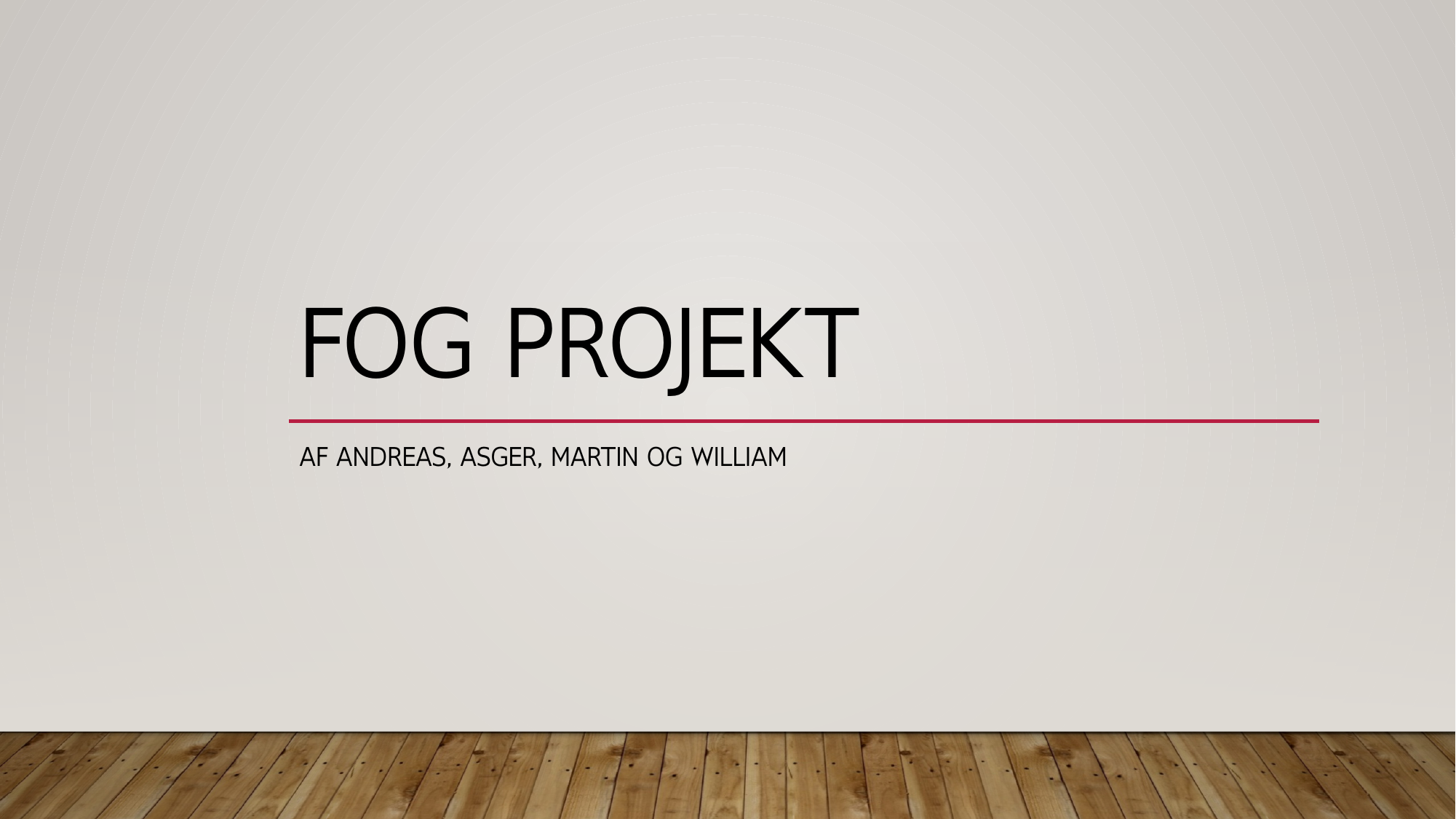

# Fog projekt
Af Andreas, Asger, Martin og William